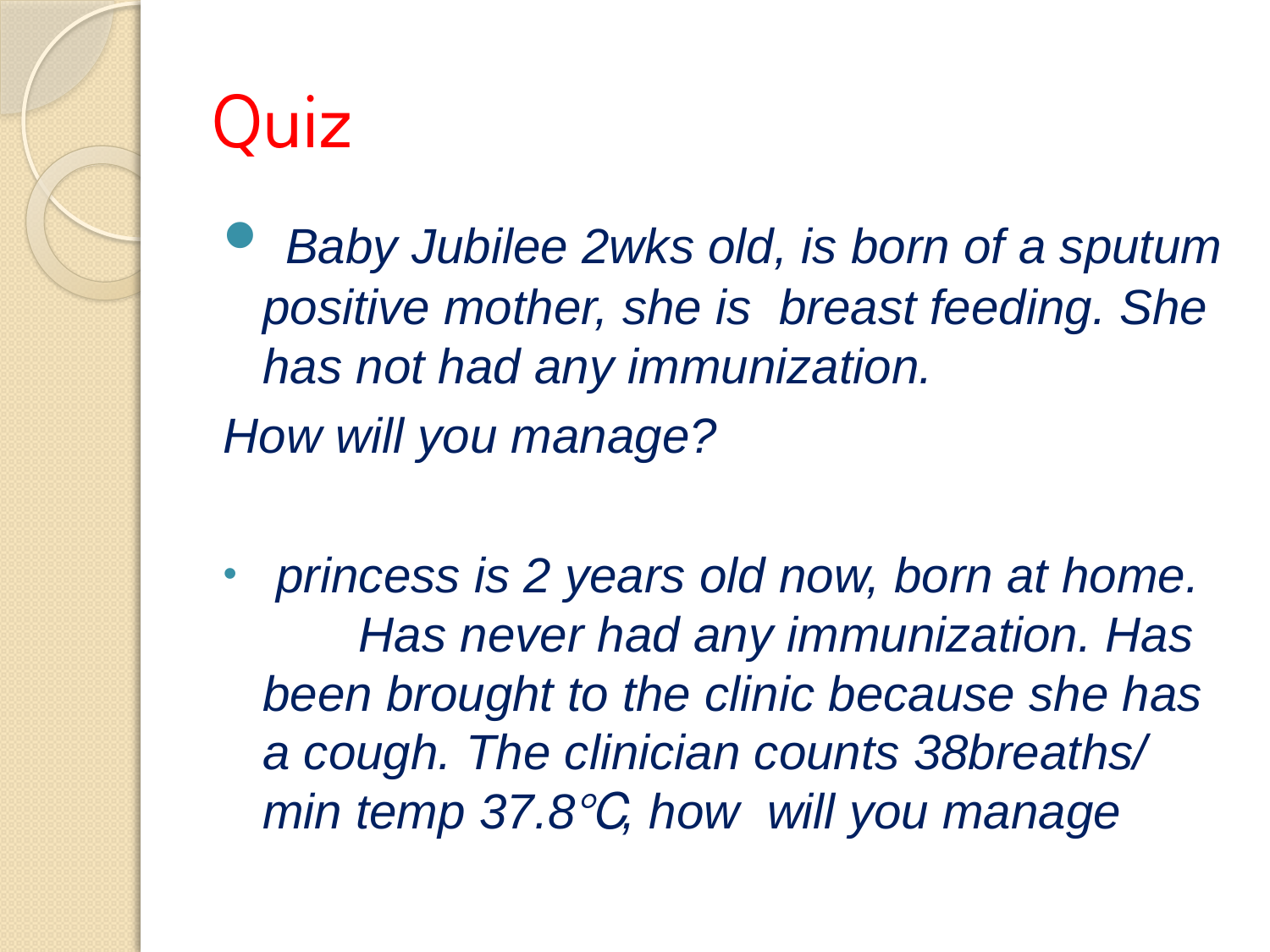

# Quiz
 Baby Jubilee 2wks old, is born of a sputum positive mother, she is  breast feeding. She has not had any immunization.
How will you manage?

 princess is 2 years old now, born at home.          Has never had any immunization. Has been brought to the clinic because she has a cough. The clinician counts 38breaths/ min temp 37.8℃, how  will you manage